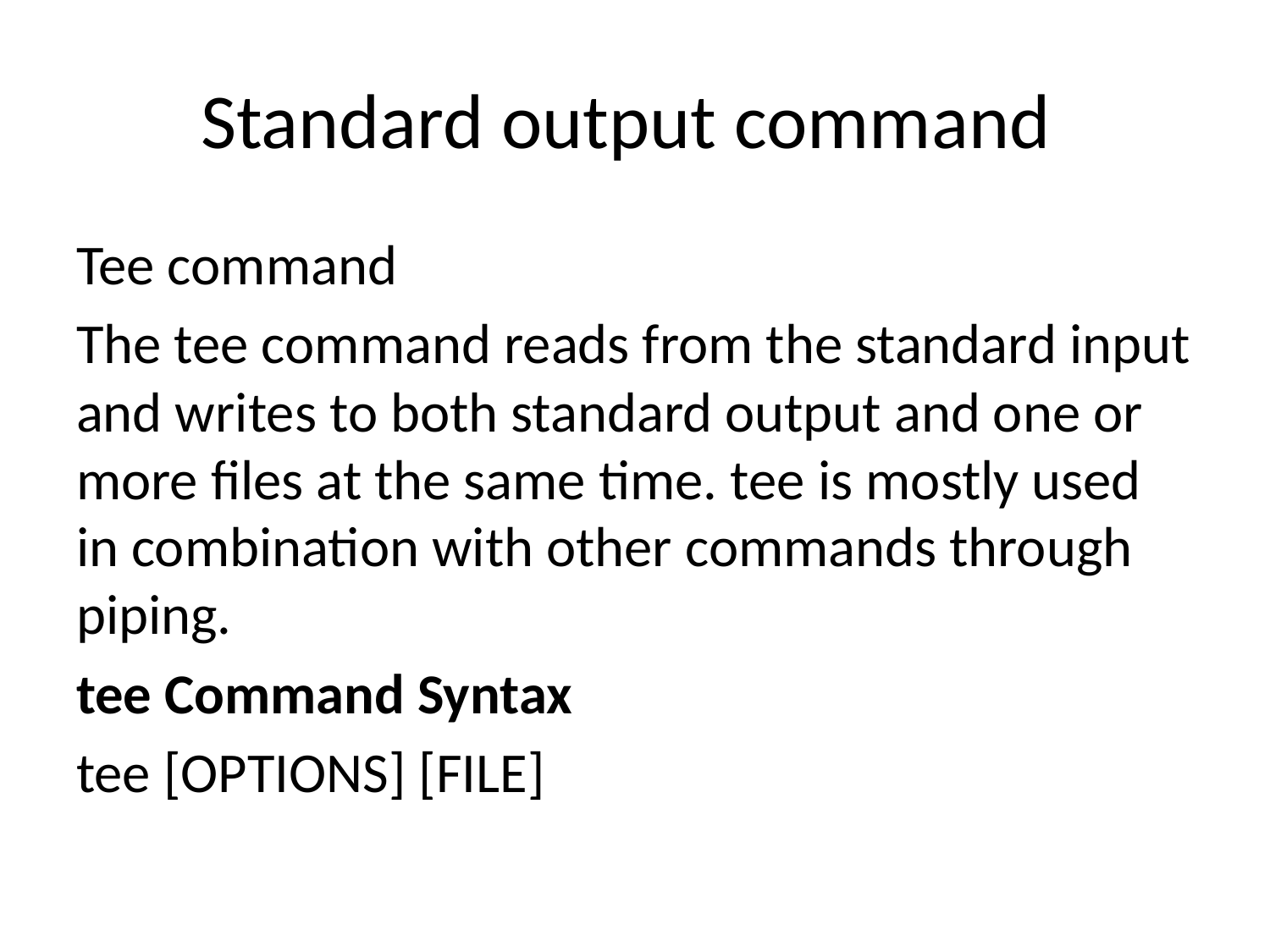

# Standard output command
Tee command
The tee command reads from the standard input and writes to both standard output and one or more files at the same time. tee is mostly used in combination with other commands through piping.
tee Command Syntax
tee [OPTIONS] [FILE]